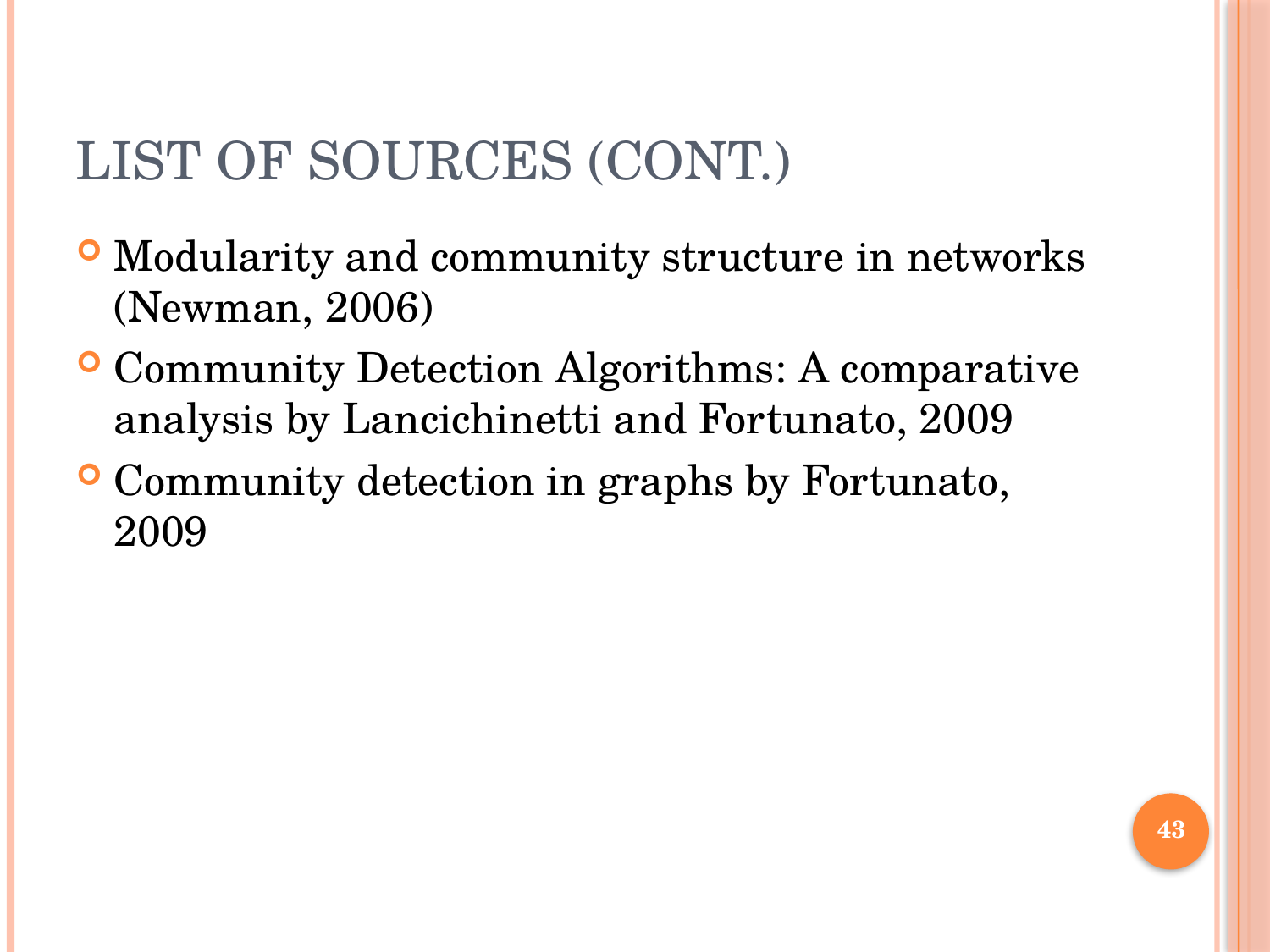

# List of Sources (cont.)
Modularity and community structure in networks (Newman, 2006)
Community Detection Algorithms: A comparative analysis by Lancichinetti and Fortunato, 2009
Community detection in graphs by Fortunato, 2009

43